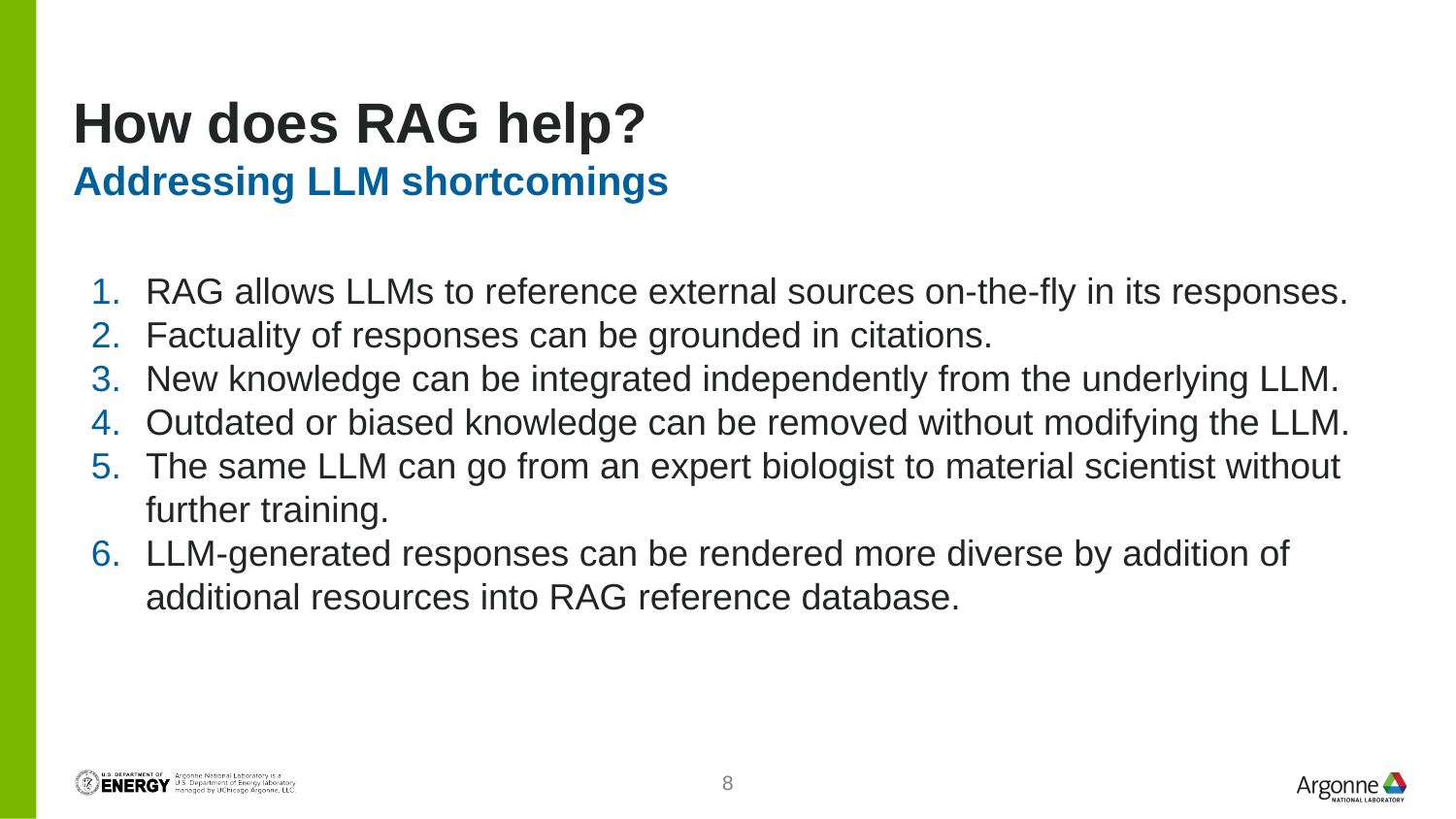

# How does RAG help?
Addressing LLM shortcomings

RAG allows LLMs to reference external sources on-the-fly in its responses.
Factuality of responses can be grounded in citations.
New knowledge can be integrated independently from the underlying LLM.
Outdated or biased knowledge can be removed without modifying the LLM.
The same LLM can go from an expert biologist to material scientist without further training.
LLM-generated responses can be rendered more diverse by addition of additional resources into RAG reference database.
8